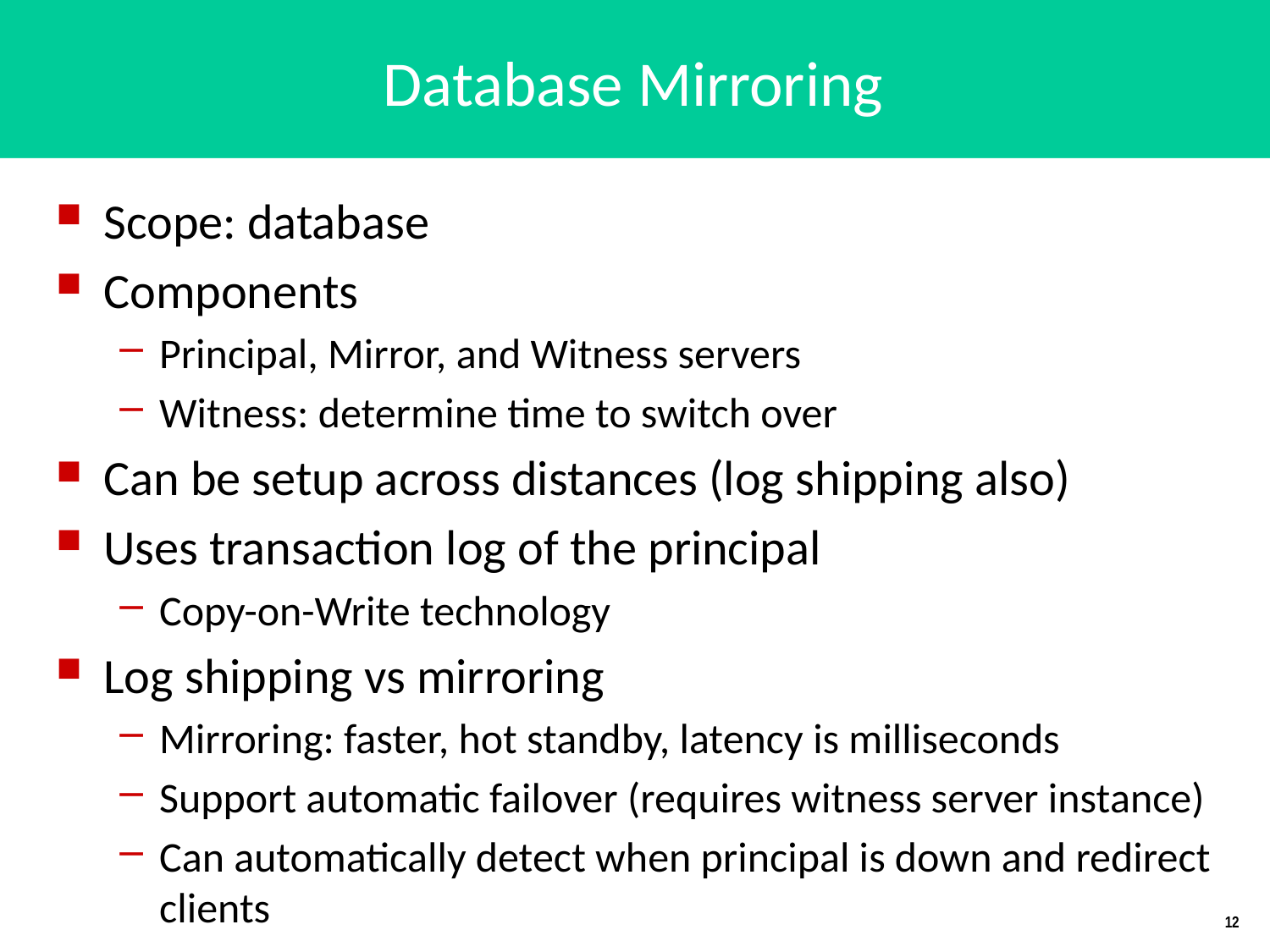

# Database Mirroring
Scope: database
Components
Principal, Mirror, and Witness servers
Witness: determine time to switch over
Can be setup across distances (log shipping also)
Uses transaction log of the principal
Copy-on-Write technology
Log shipping vs mirroring
Mirroring: faster, hot standby, latency is milliseconds
Support automatic failover (requires witness server instance)
Can automatically detect when principal is down and redirect clients